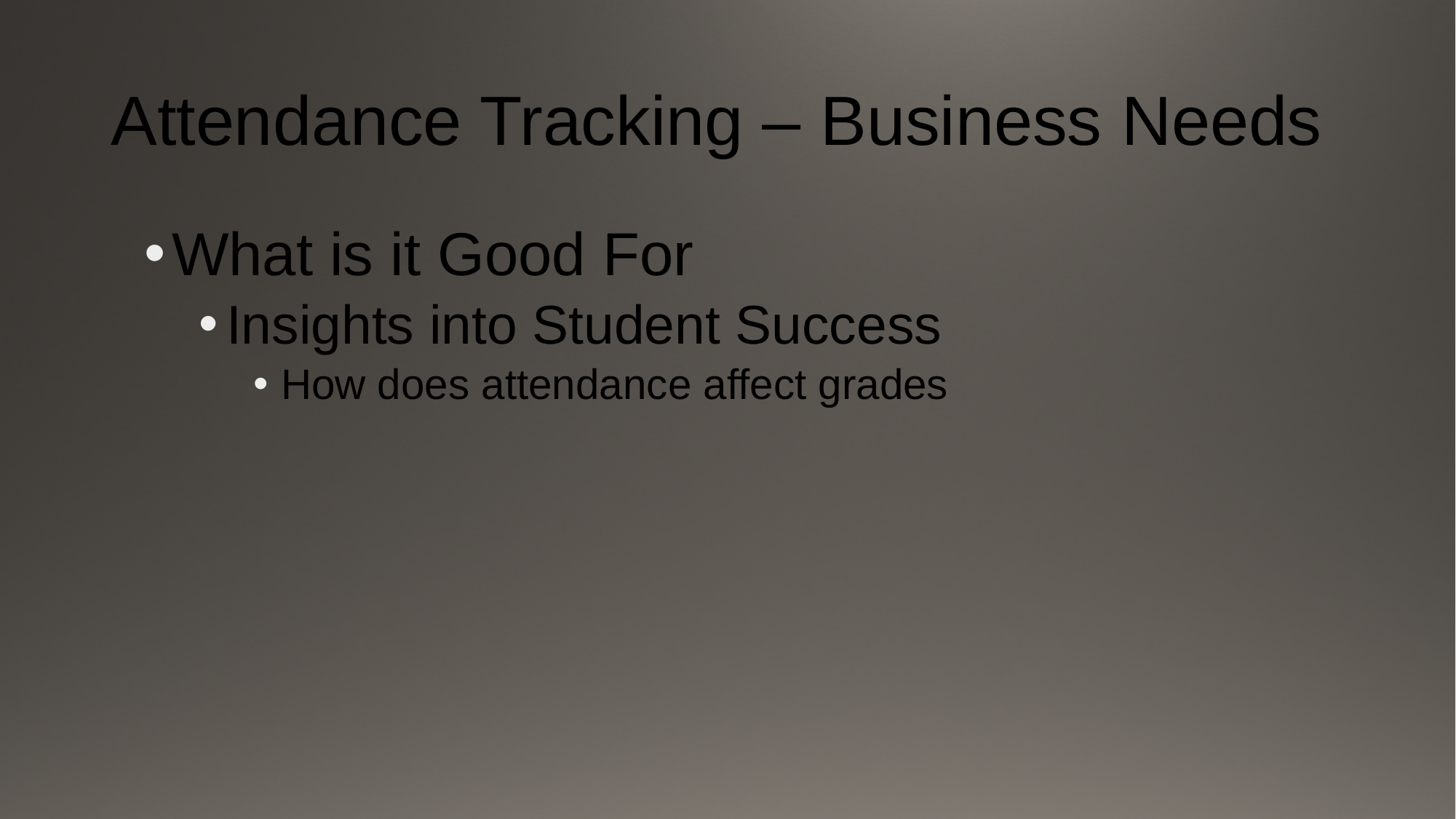

# Attendance Tracking – Business Needs
What is it Good For
Insights into Student Success
How does attendance affect grades